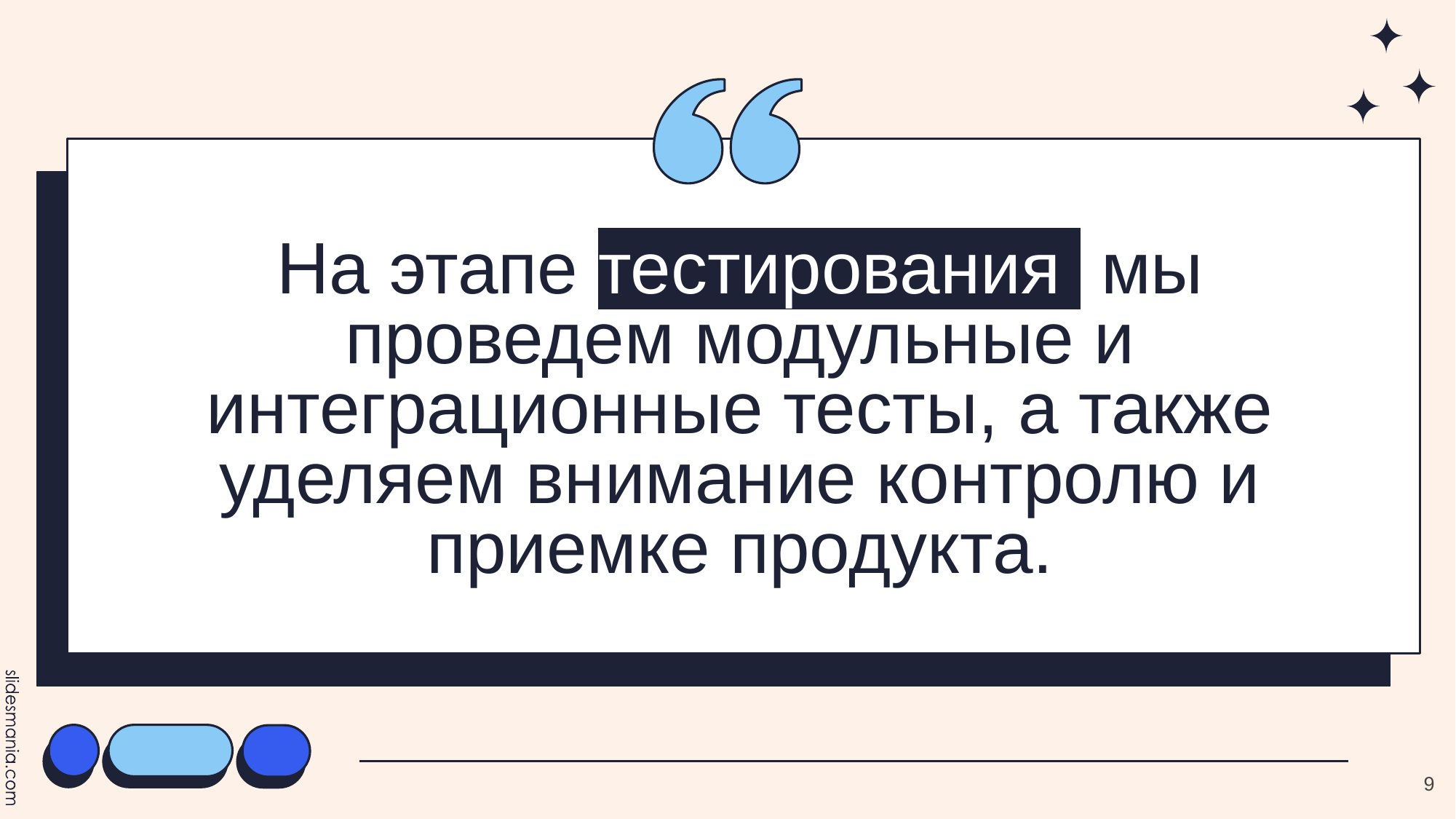

# На этапе тестирования  мы проведем модульные и интеграционные тесты, а также уделяем внимание контролю и приемке продукта.
9